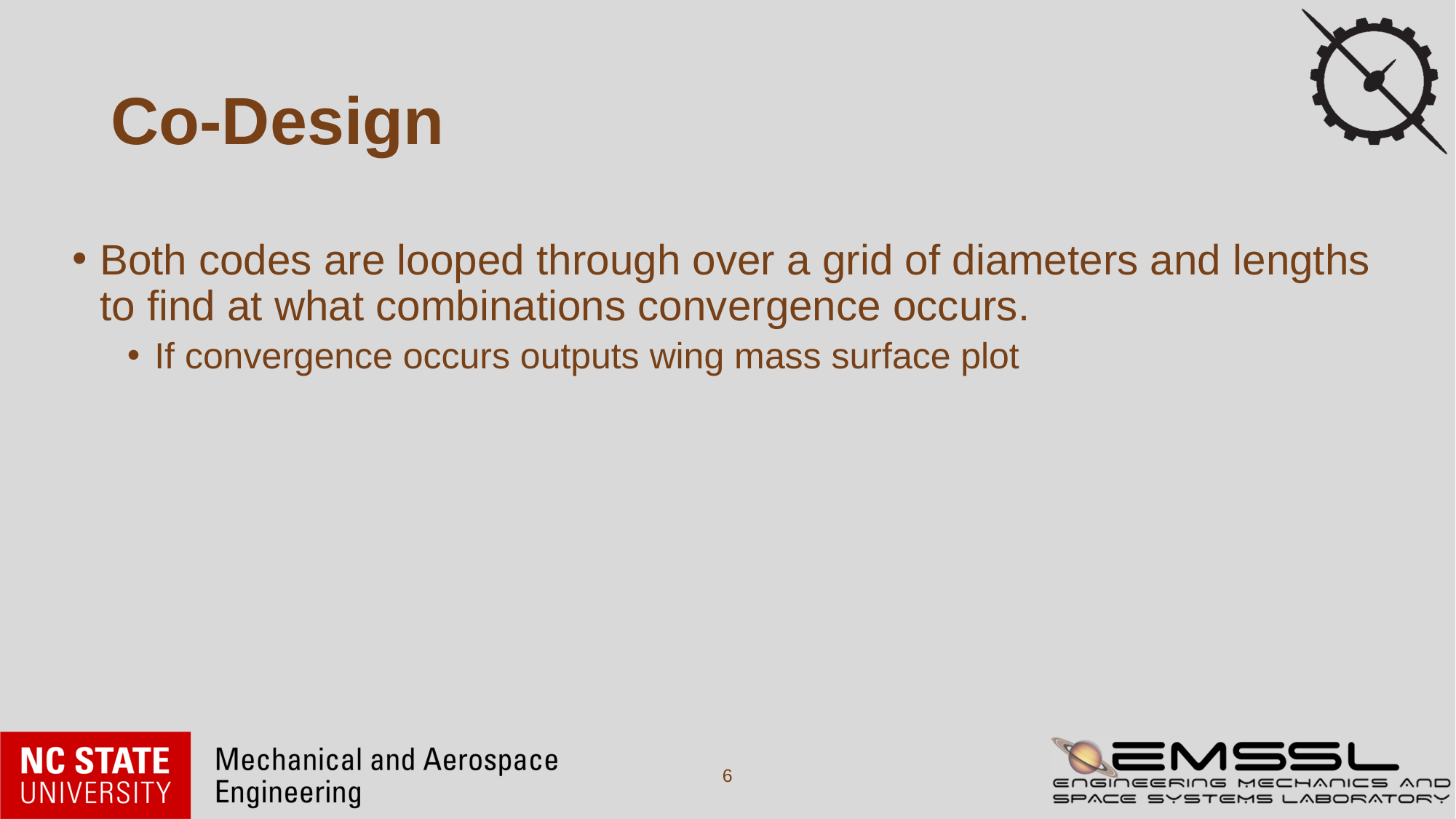

# Co-Design
Both codes are looped through over a grid of diameters and lengths to find at what combinations convergence occurs.
If convergence occurs outputs wing mass surface plot

6